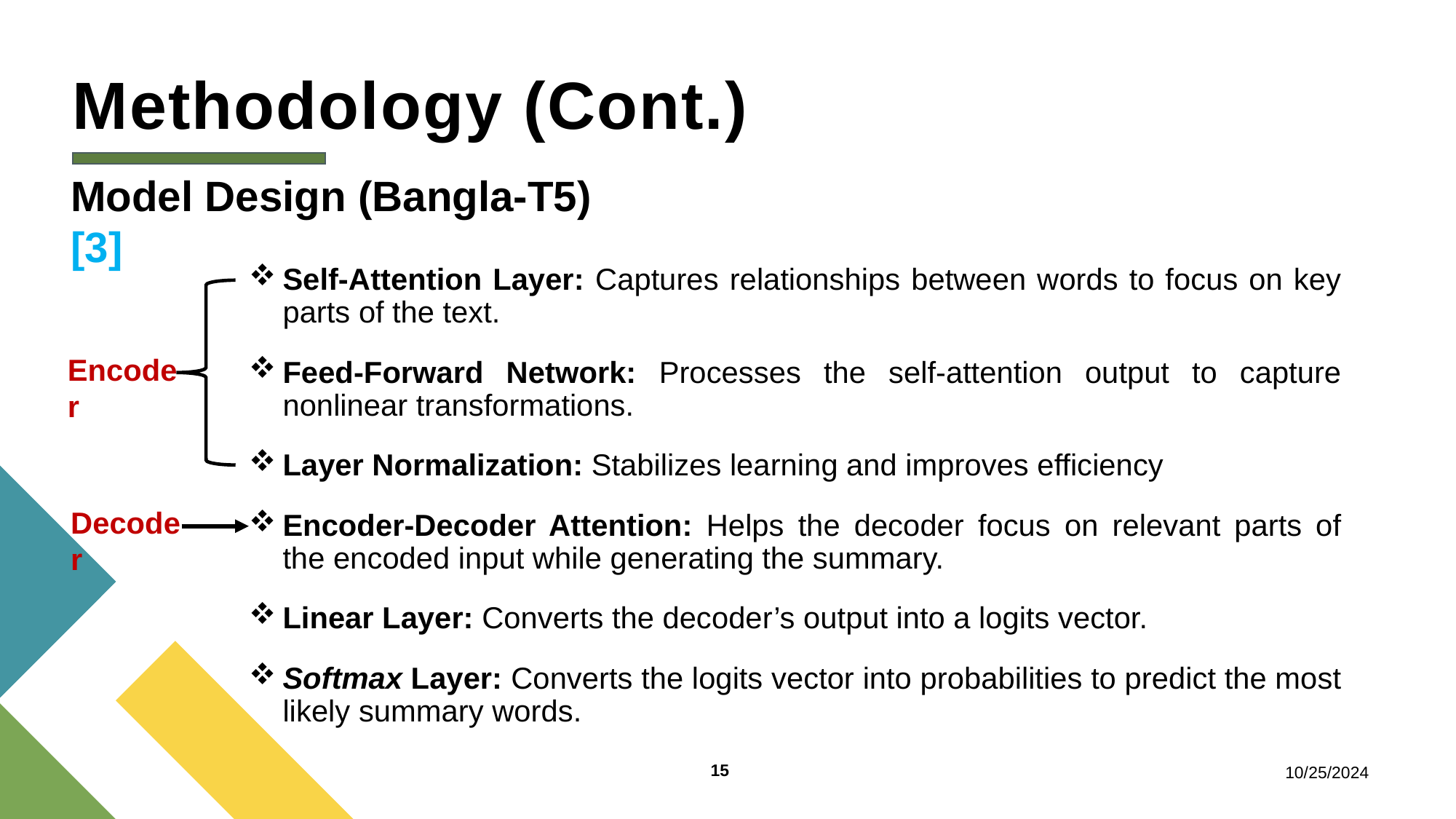

Methodology (Cont.)

Model Design (Bangla-T5)[3]

Self-Attention Layer: Captures relationships between words to focus on key parts of the text.
Feed-Forward Network: Processes the self-attention output to capture nonlinear transformations.
Layer Normalization: Stabilizes learning and improves efficiency
Encoder-Decoder Attention: Helps the decoder focus on relevant parts of the encoded input while generating the summary.
Linear Layer: Converts the decoder’s output into a logits vector.
Softmax Layer: Converts the logits vector into probabilities to predict the most likely summary words.

Encoder

Decoder
15
10/25/2024